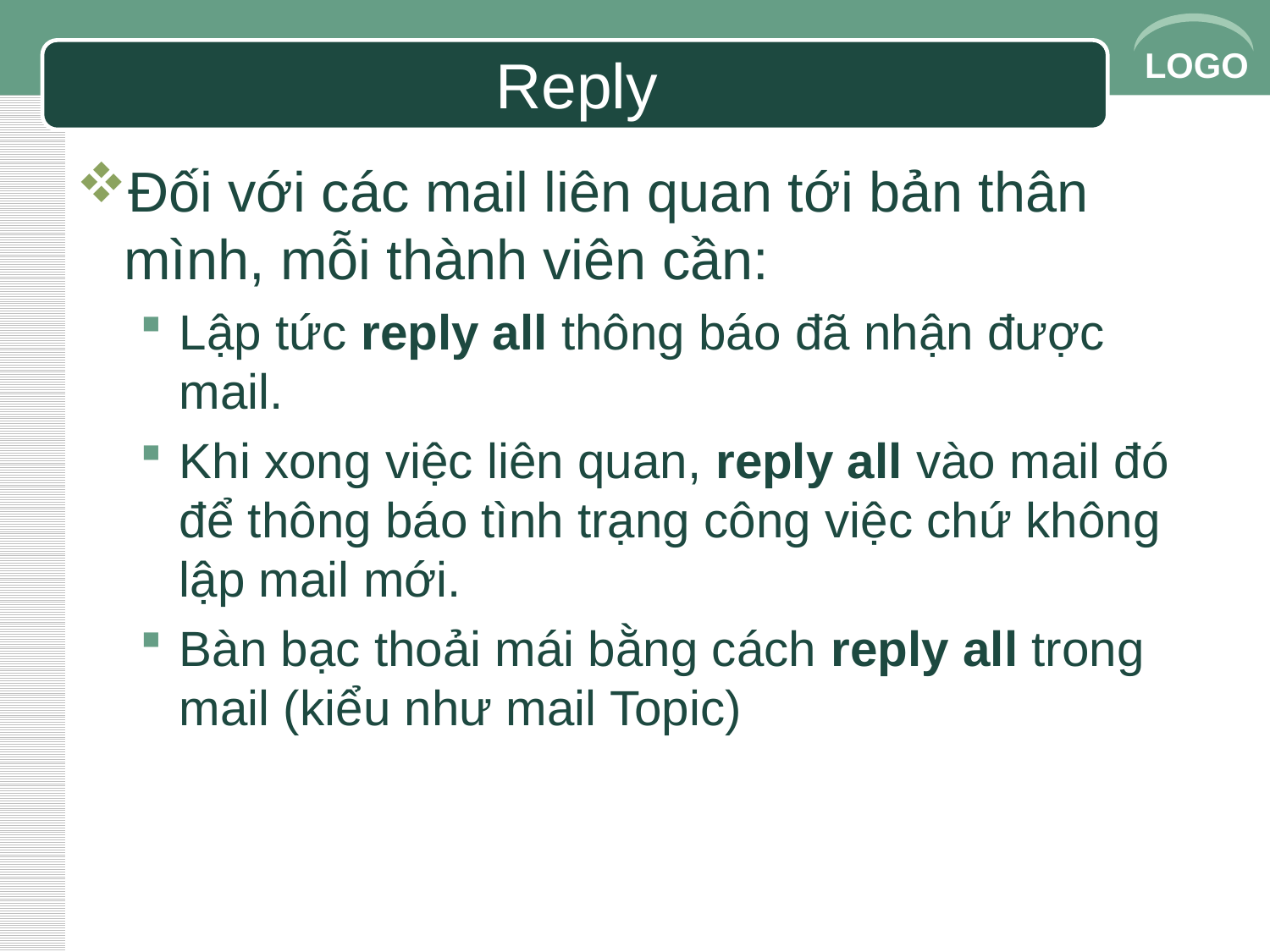

# Reply
Đối với các mail liên quan tới bản thân mình, mỗi thành viên cần:
Lập tức reply all thông báo đã nhận được mail.
Khi xong việc liên quan, reply all vào mail đó để thông báo tình trạng công việc chứ không lập mail mới.
Bàn bạc thoải mái bằng cách reply all trong mail (kiểu như mail Topic)